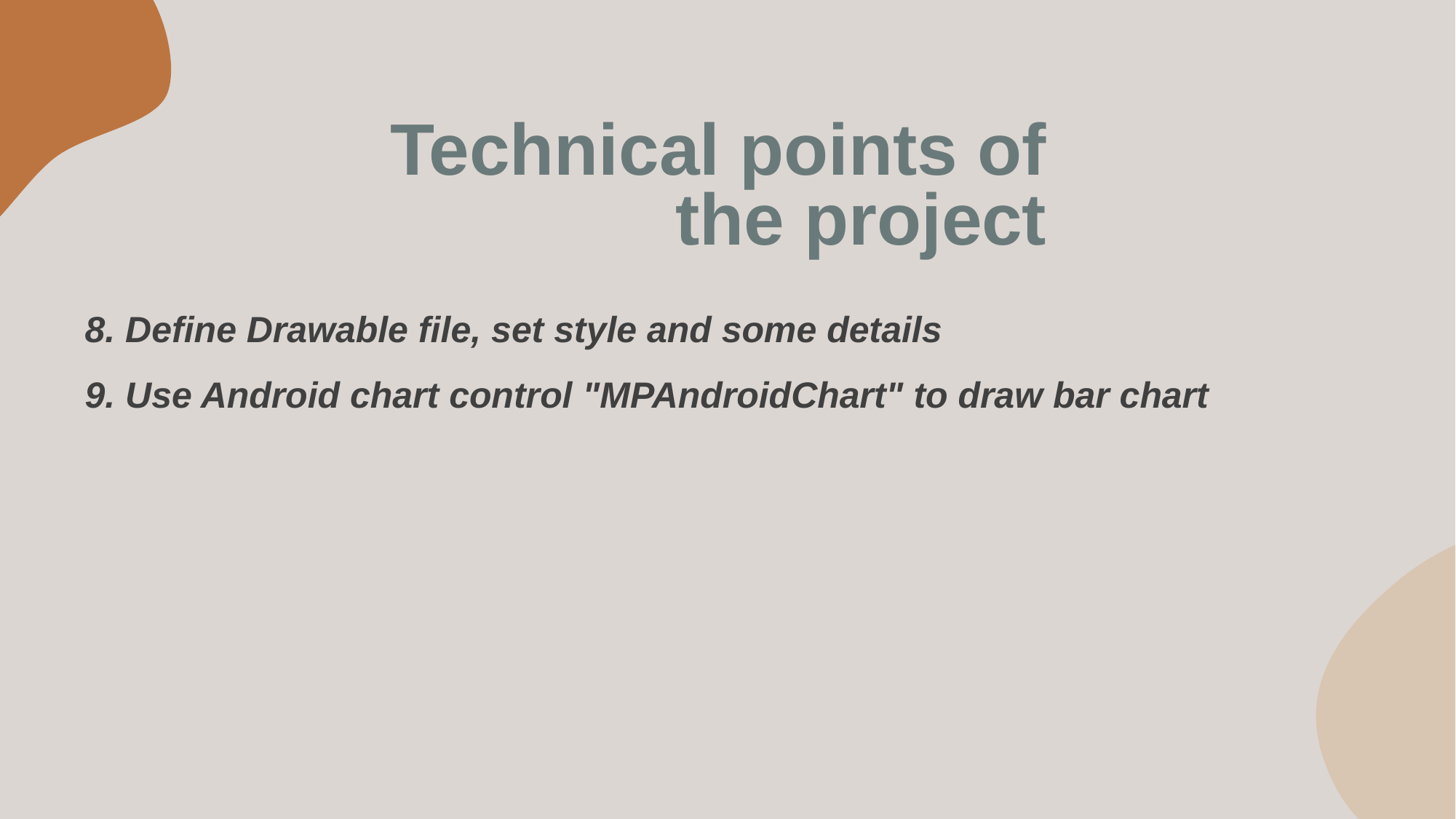

Technical points of the project
8. Define Drawable file, set style and some details
9. Use Android chart control "MPAndroidChart" to draw bar chart